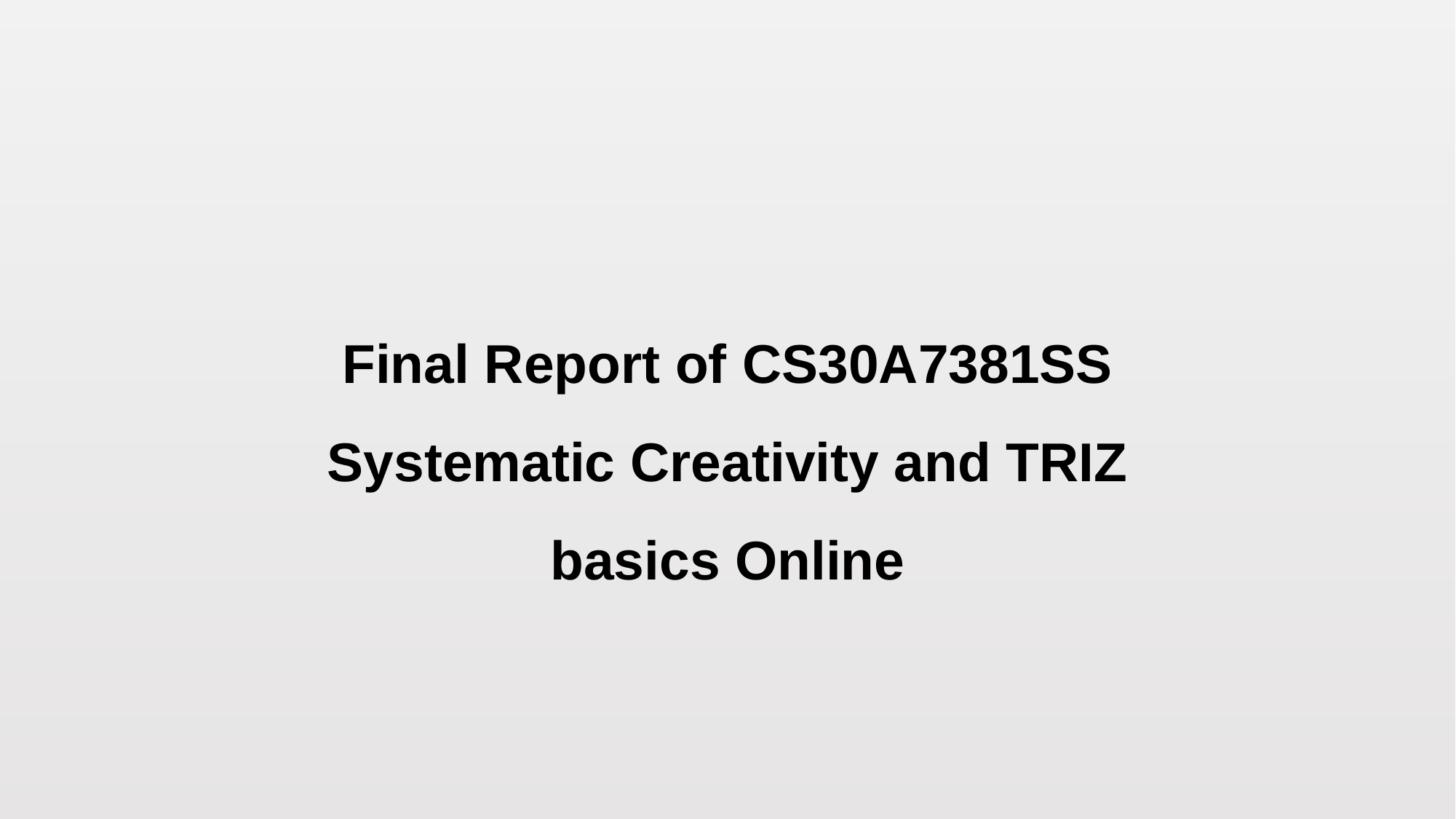

Final Report of CS30A7381SS Systematic Creativity and TRIZ basics Online